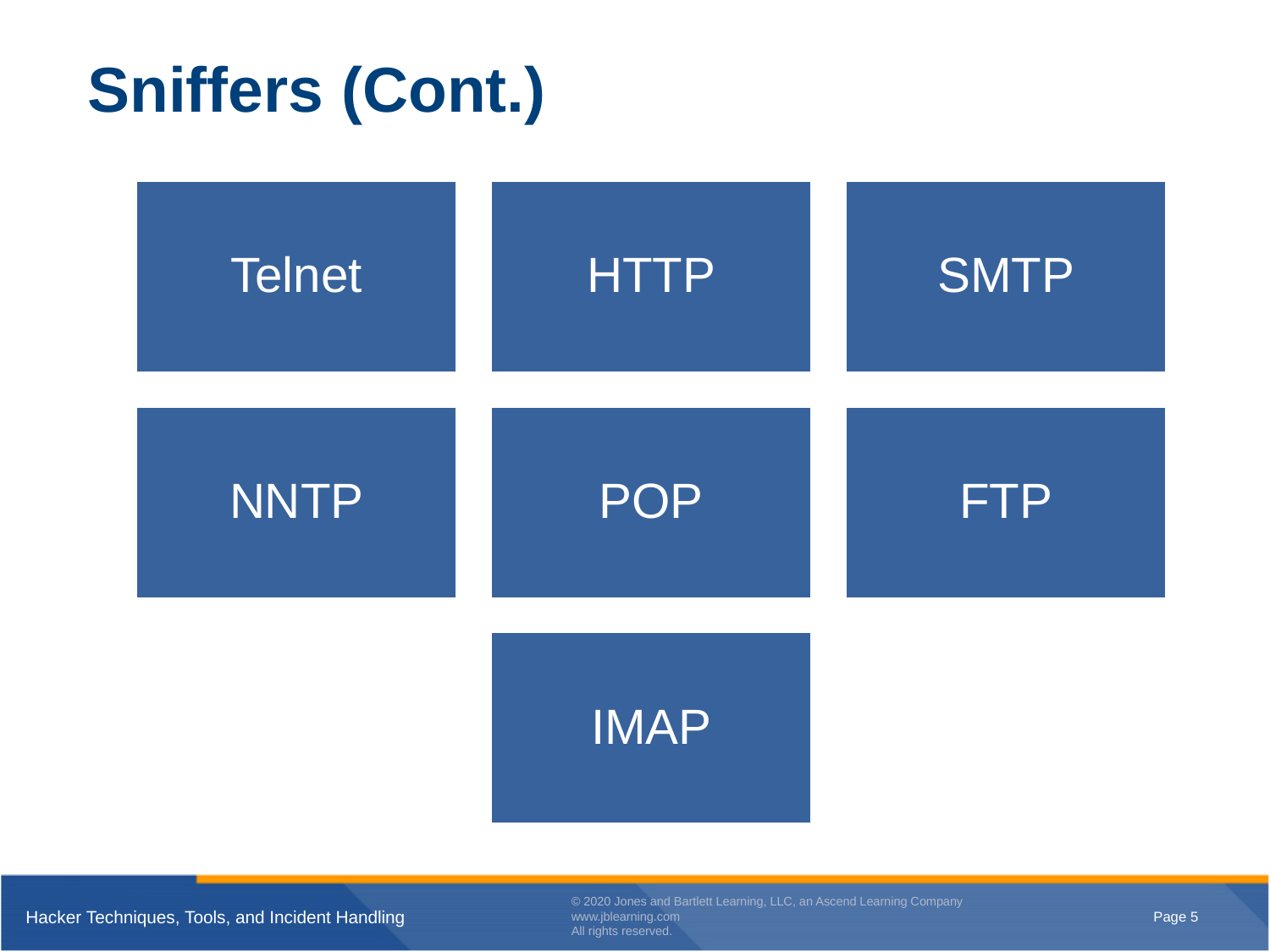

# Sniffers (Cont.)
Telnet
HTTP
SMTP
NNTP
POP
FTP
IMAP